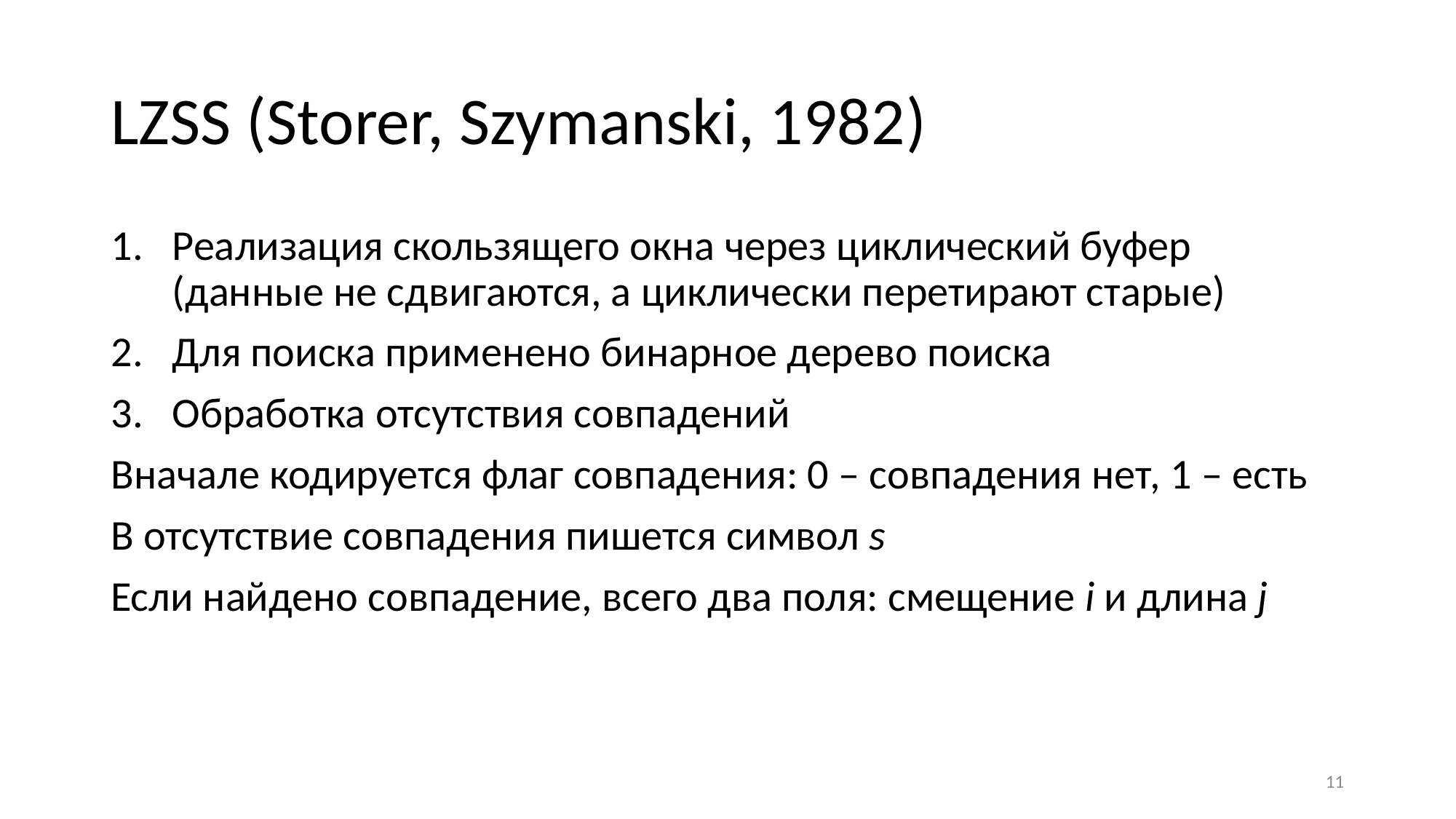

# LZSS (Storer, Szymanski, 1982)
Реализация скользящего окна через циклический буфер (данные не сдвигаются, а циклически перетирают старые)
Для поиска применено бинарное дерево поиска
Обработка отсутствия совпадений
Вначале кодируется флаг совпадения: 0 – совпадения нет, 1 – есть
В отсутствие совпадения пишется символ s
Если найдено совпадение, всего два поля: смещение i и длина j
11